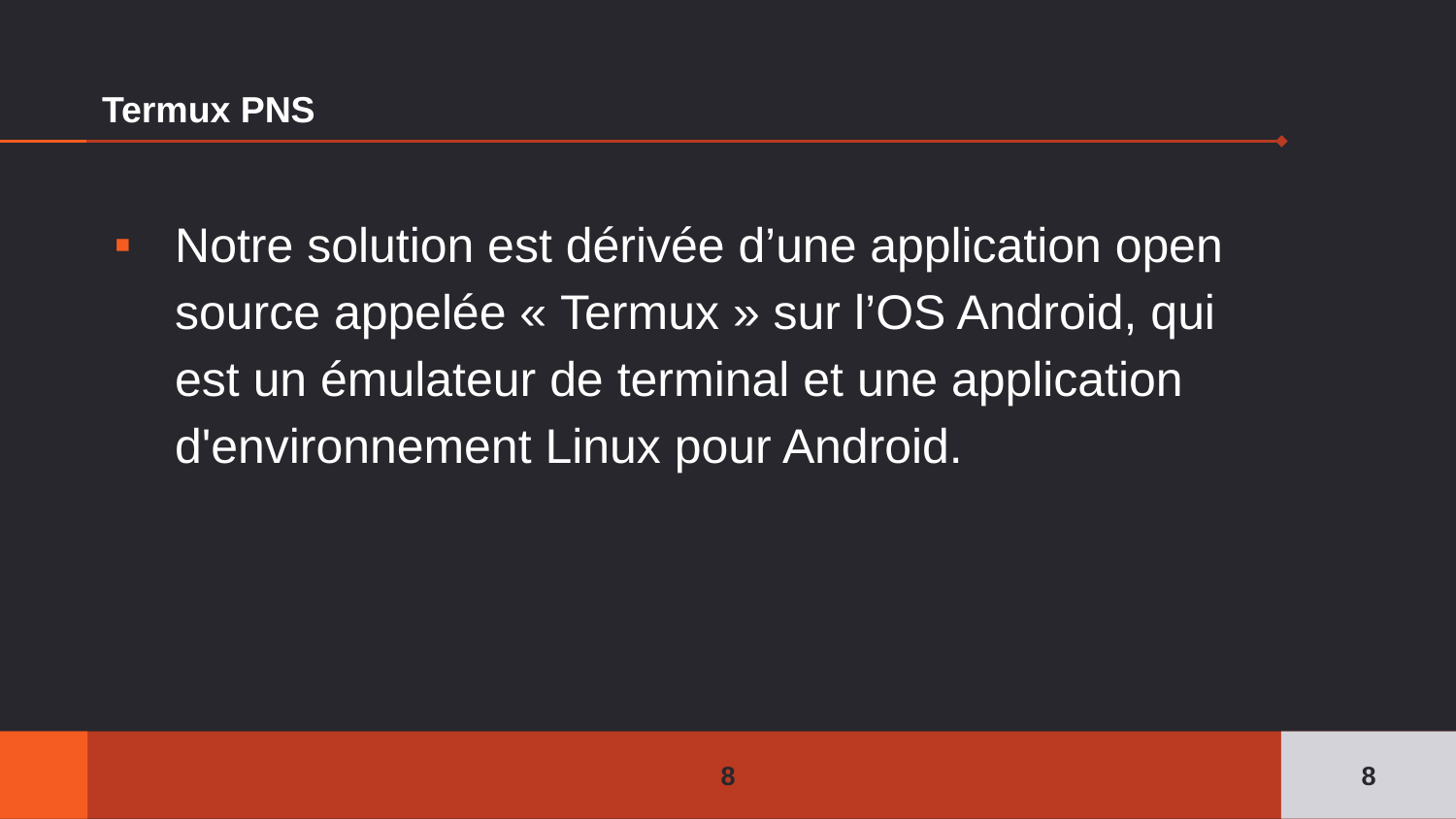

# Termux PNS
Notre solution est dérivée d’une application open source appelée « Termux » sur l’OS Android, qui est un émulateur de terminal et une application d'environnement Linux pour Android.

8
8